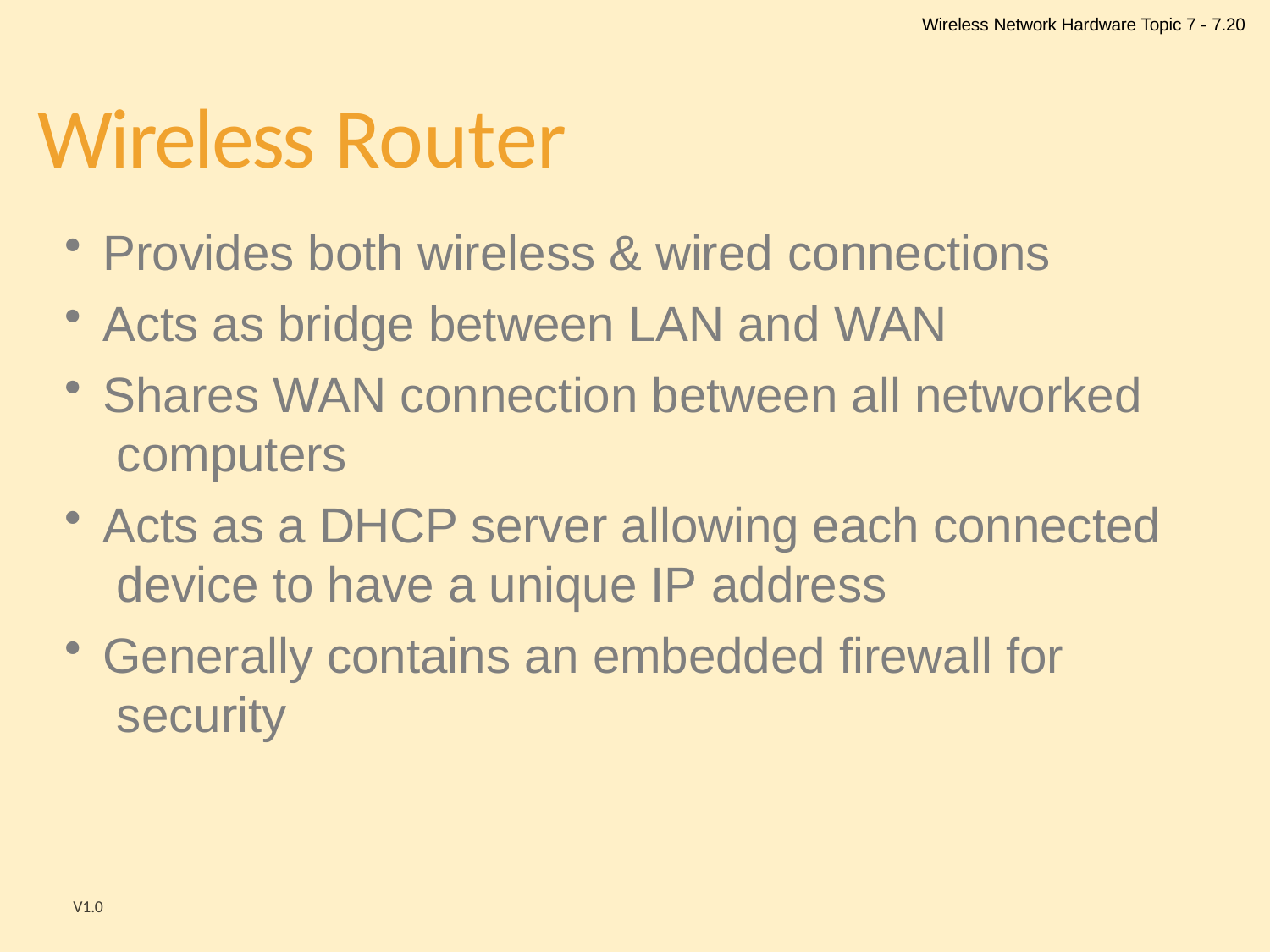

Wireless Network Hardware Topic 7 - 7.20
# Wireless Router
Provides both wireless & wired connections
Acts as bridge between LAN and WAN
Shares WAN connection between all networked  computers
Acts as a DHCP server allowing each connected  device to have a unique IP address
Generally contains an embedded firewall for  security
V1.0